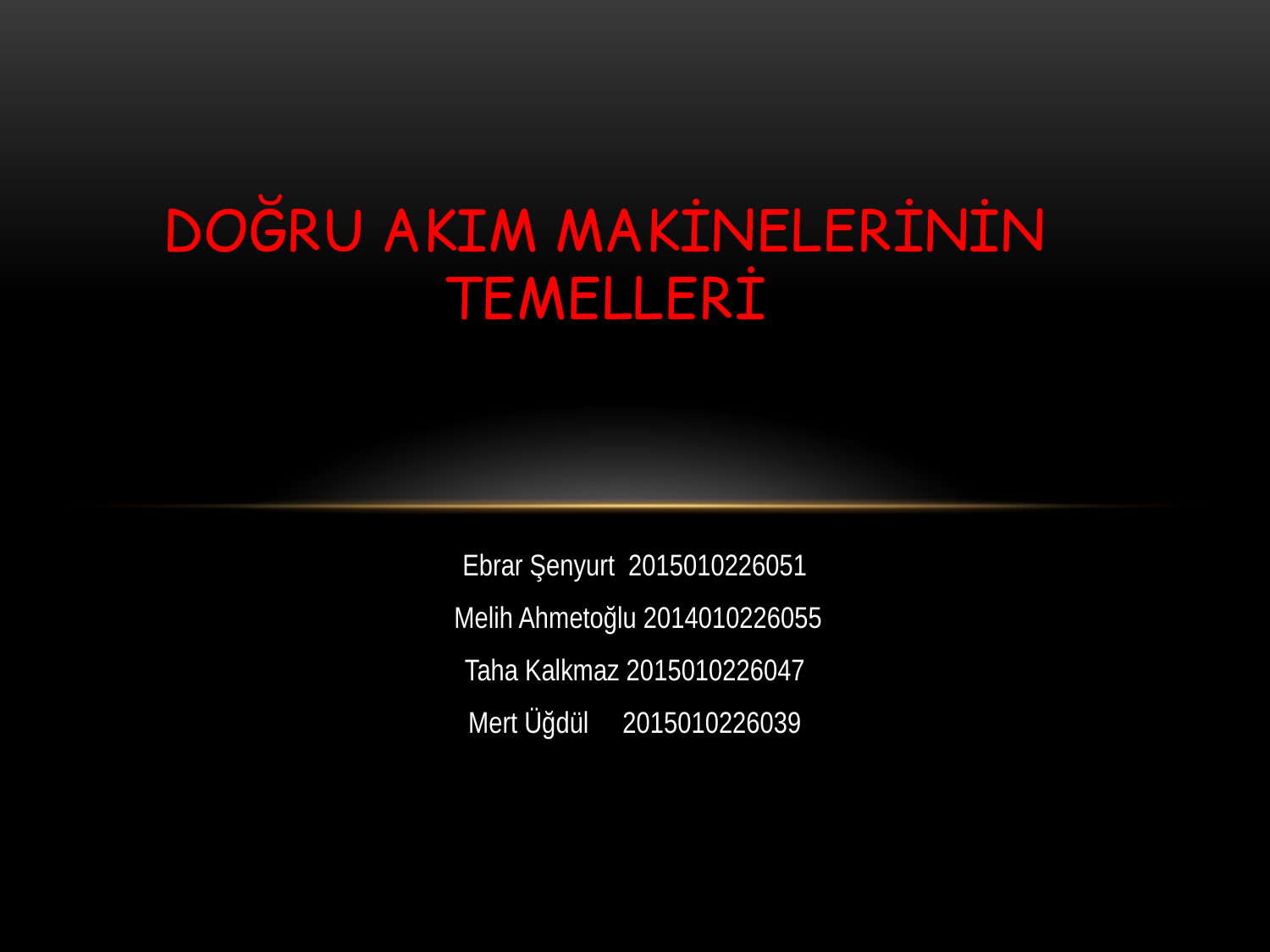

# DOĞRU AKIM MAKİNELERİNİN TEMELLERİ
Ebrar Şenyurt  2015010226051
 Melih Ahmetoğlu 2014010226055
Taha Kalkmaz 2015010226047
Mert Üğdül     2015010226039